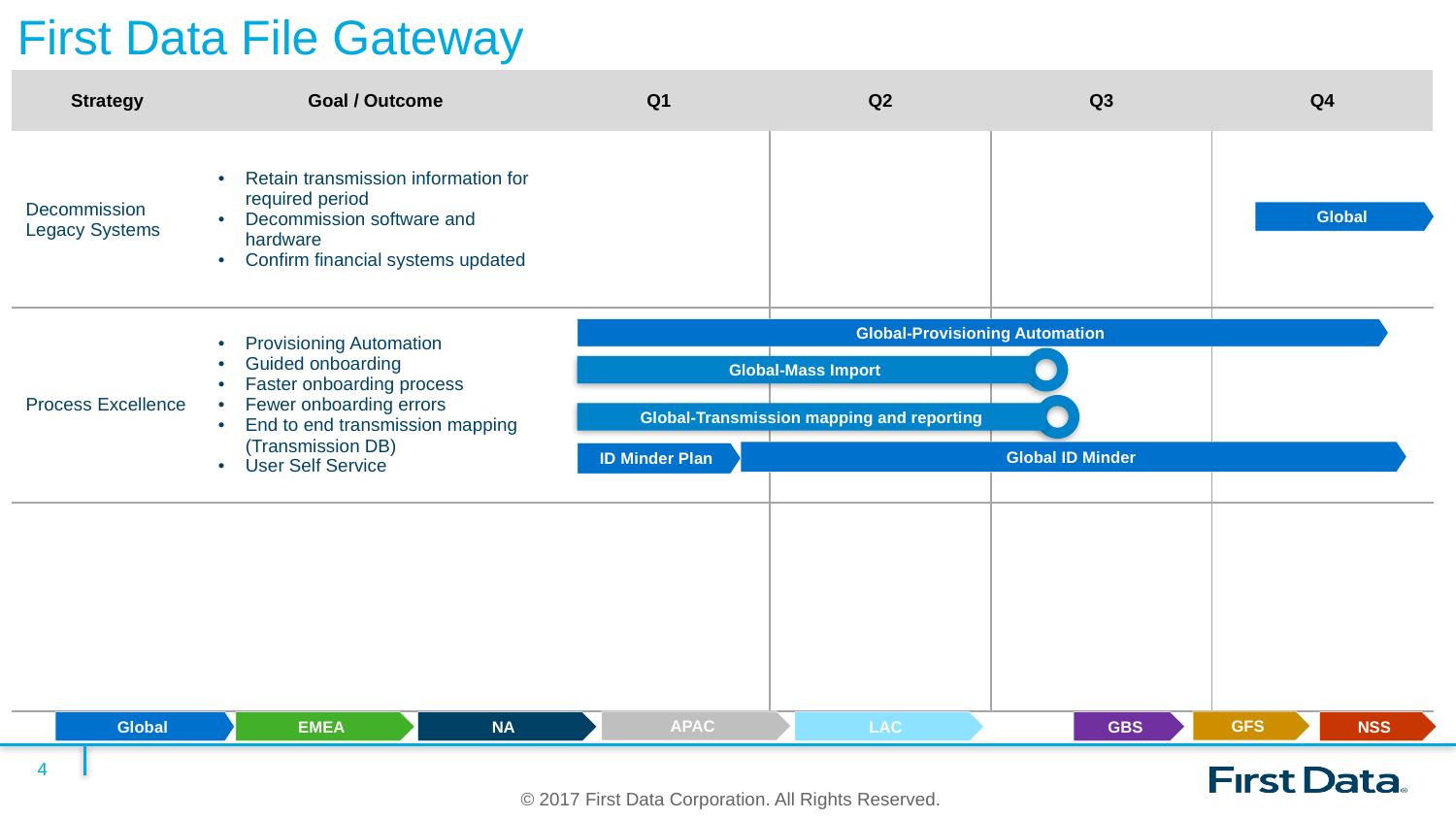

First Data File Gateway
| Strategy | Goal / Outcome | Q1 | Q2 | Q3 | Q4 |
| --- | --- | --- | --- | --- | --- |
| Decommission Legacy Systems | Retain transmission information for required period Decommission software and hardware Confirm financial systems updated |  |  |  |  |
| Process Excellence | Provisioning Automation Guided onboarding Faster onboarding process Fewer onboarding errors End to end transmission mapping (Transmission DB) User Self Service |  |  |  |  |
|  |  |  |  |  |  |
Global
Global-Provisioning Automation

Global-Mass Import

Global-Transmission mapping and reporting
Global ID Minder
ID Minder Plan
APAC
GFS
Global
EMEA
NA
LAC
GBS
NSS
4